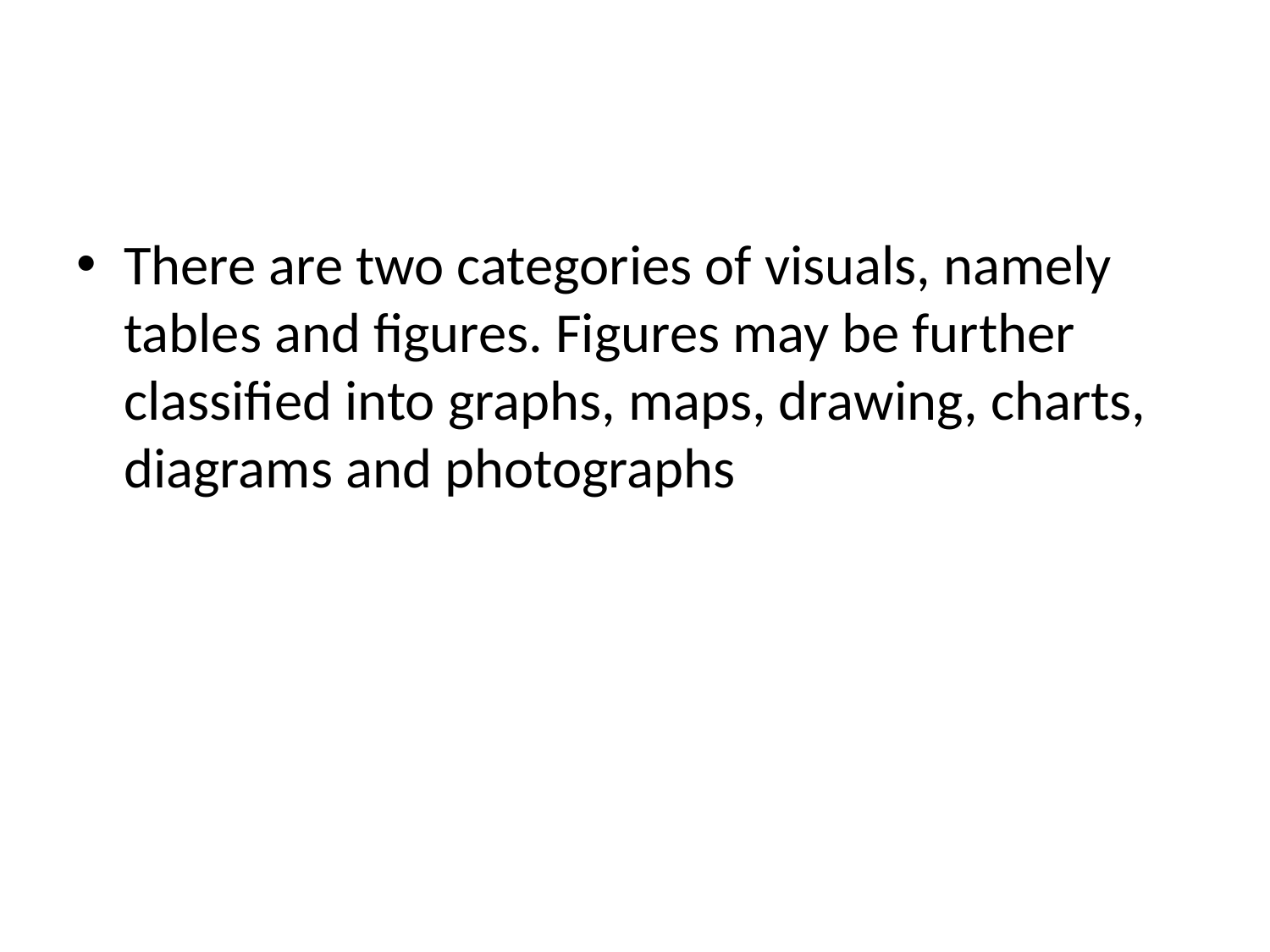

There are two categories of visuals, namely tables and figures. Figures may be further classified into graphs, maps, drawing, charts, diagrams and photographs